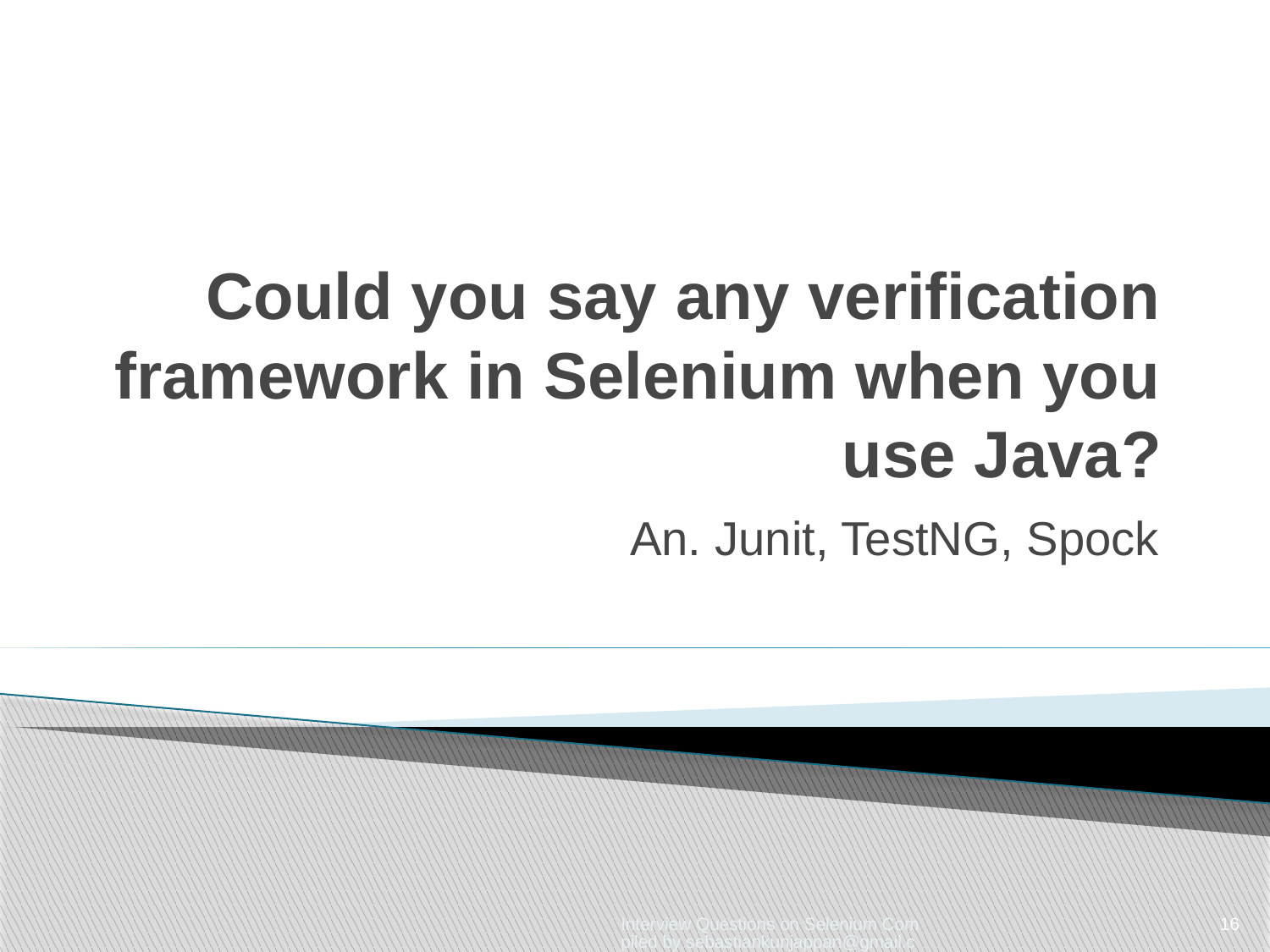

# Could you say any verification framework in Selenium when you use Java?
An. Junit, TestNG, Spock
Interview Questions on Selenium Compiled by sebastiankunjappan@gmail.com
16